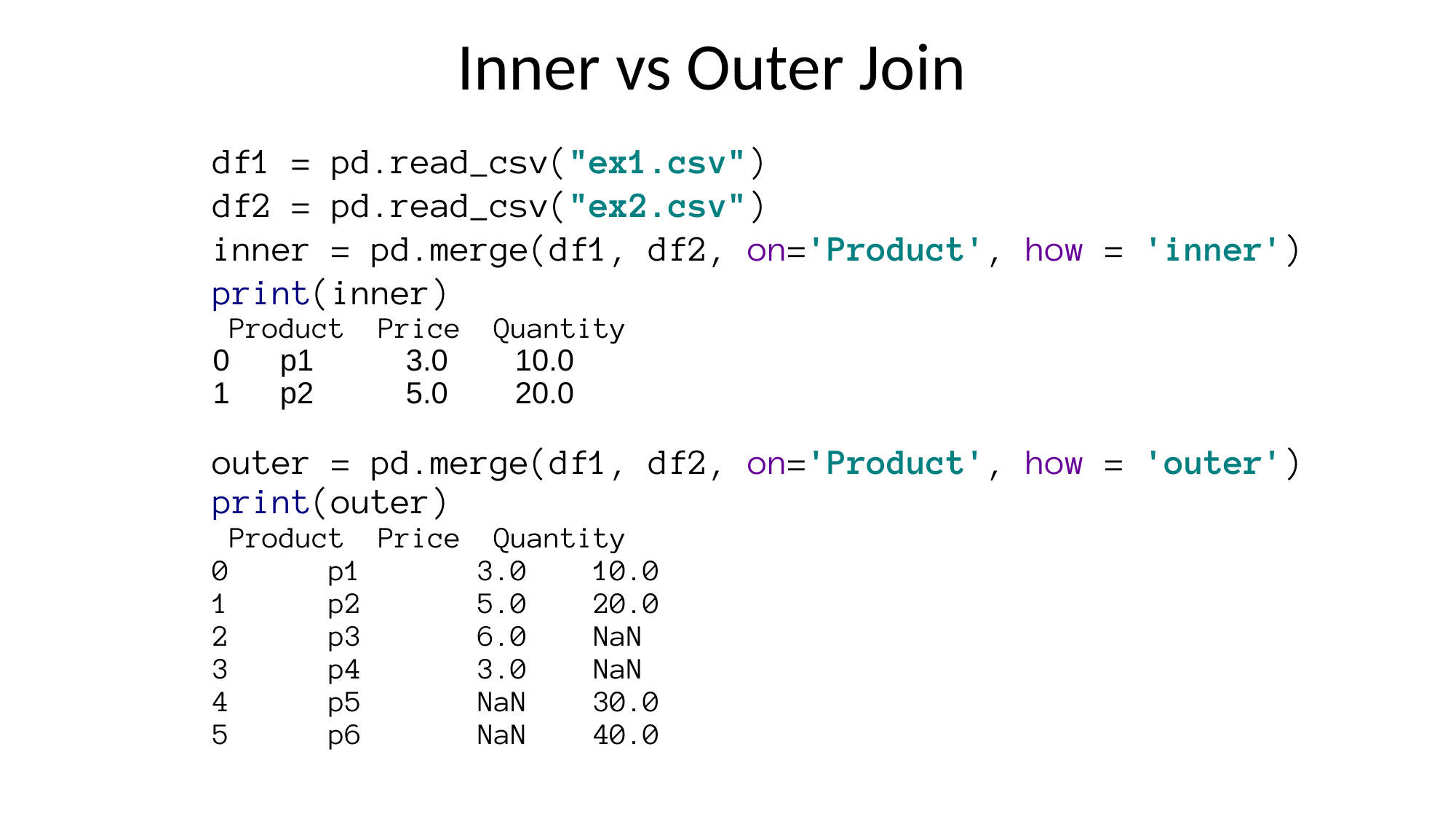

# Inner vs Outer Join
df1 = pd.read_csv("ex1.csv")
df2 = pd.read_csv("ex2.csv")
inner = pd.merge(df1, df2, on='Product', how = 'inner')
print(inner)
 Product  Price  Quantity
0      p1           3.0        10.0
1      p2           5.0        20.0

outer = pd.merge(df1, df2, on='Product', how = 'outer')
print(outer)
 Product  Price  Quantity
0      p1       3.0    10.0
1      p2       5.0    20.0
2      p3       6.0    NaN
3      p4       3.0    NaN
4      p5       NaN    30.0
5      p6       NaN    40.0

23